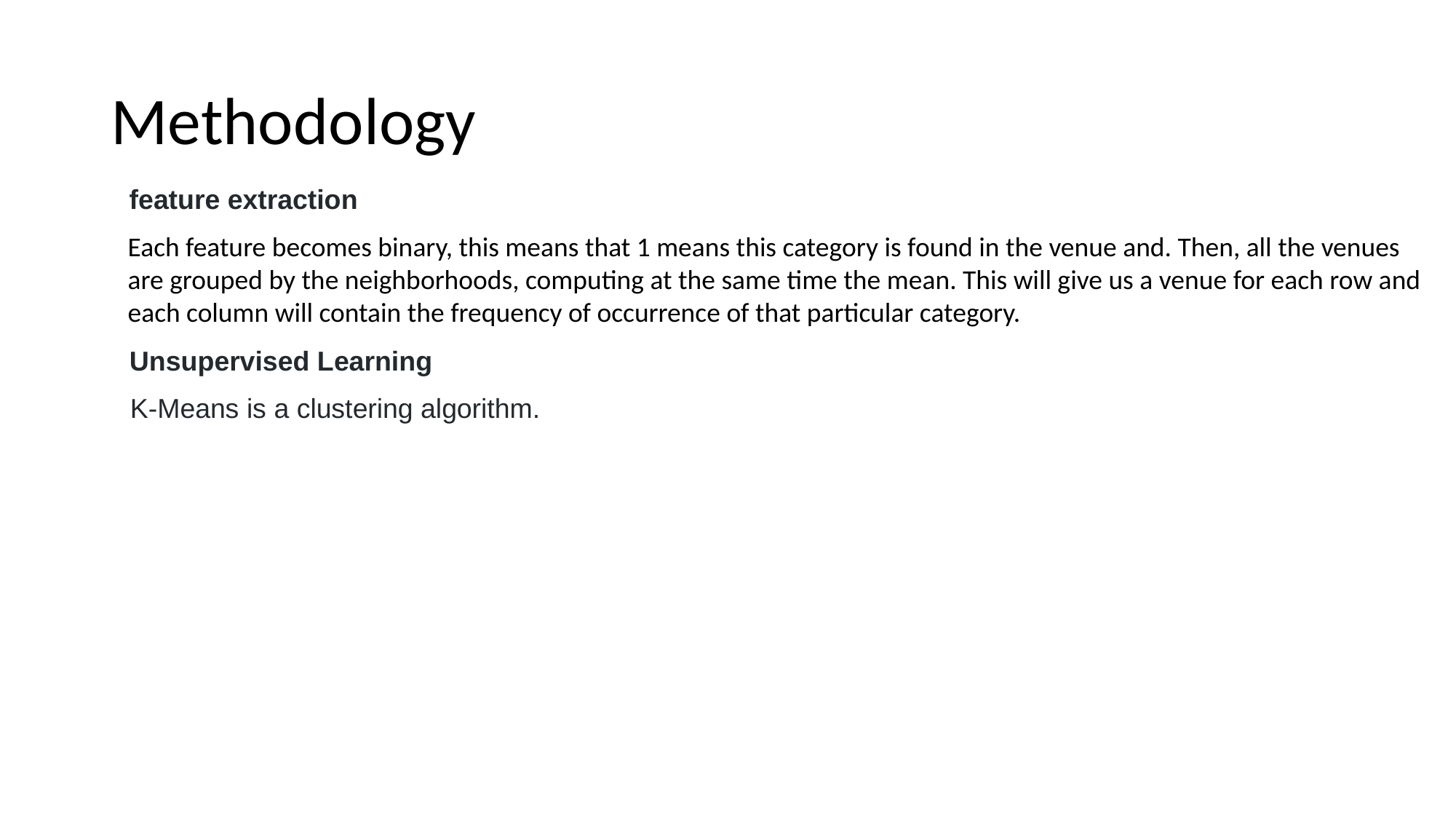

# Methodology
feature extraction
Each feature becomes binary, this means that 1 means this category is found in the venue and. Then, all the venues are grouped by the neighborhoods, computing at the same time the mean. This will give us a venue for each row and each column will contain the frequency of occurrence of that particular category.
Unsupervised Learning
K-Means is a clustering algorithm.